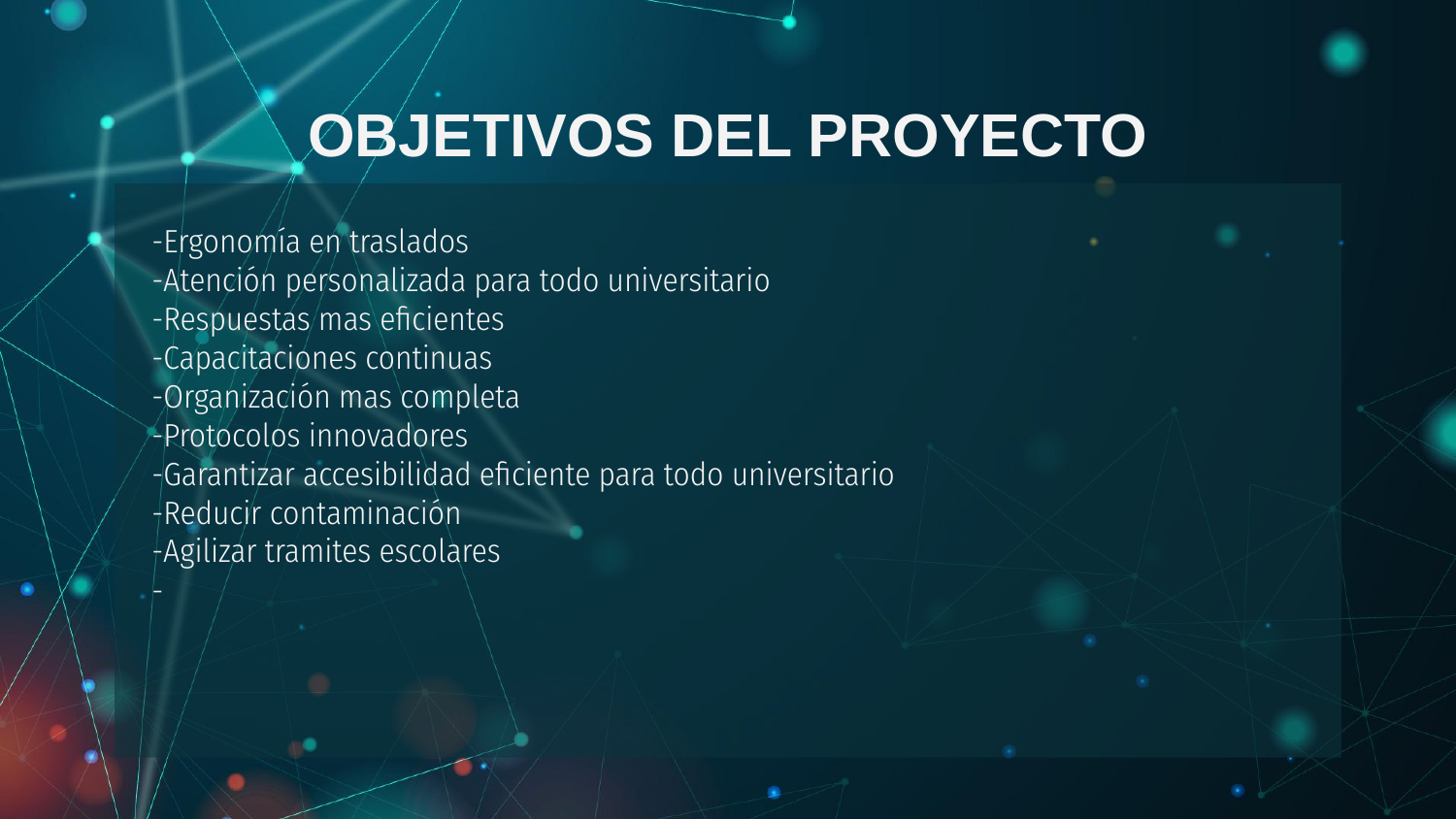

# OBJETIVOS DEL PROYECTO
-Ergonomía en traslados
-Atención personalizada para todo universitario
-Respuestas mas eficientes
-Capacitaciones continuas
-Organización mas completa
-Protocolos innovadores
-Garantizar accesibilidad eficiente para todo universitario
-Reducir contaminación
-Agilizar tramites escolares
-